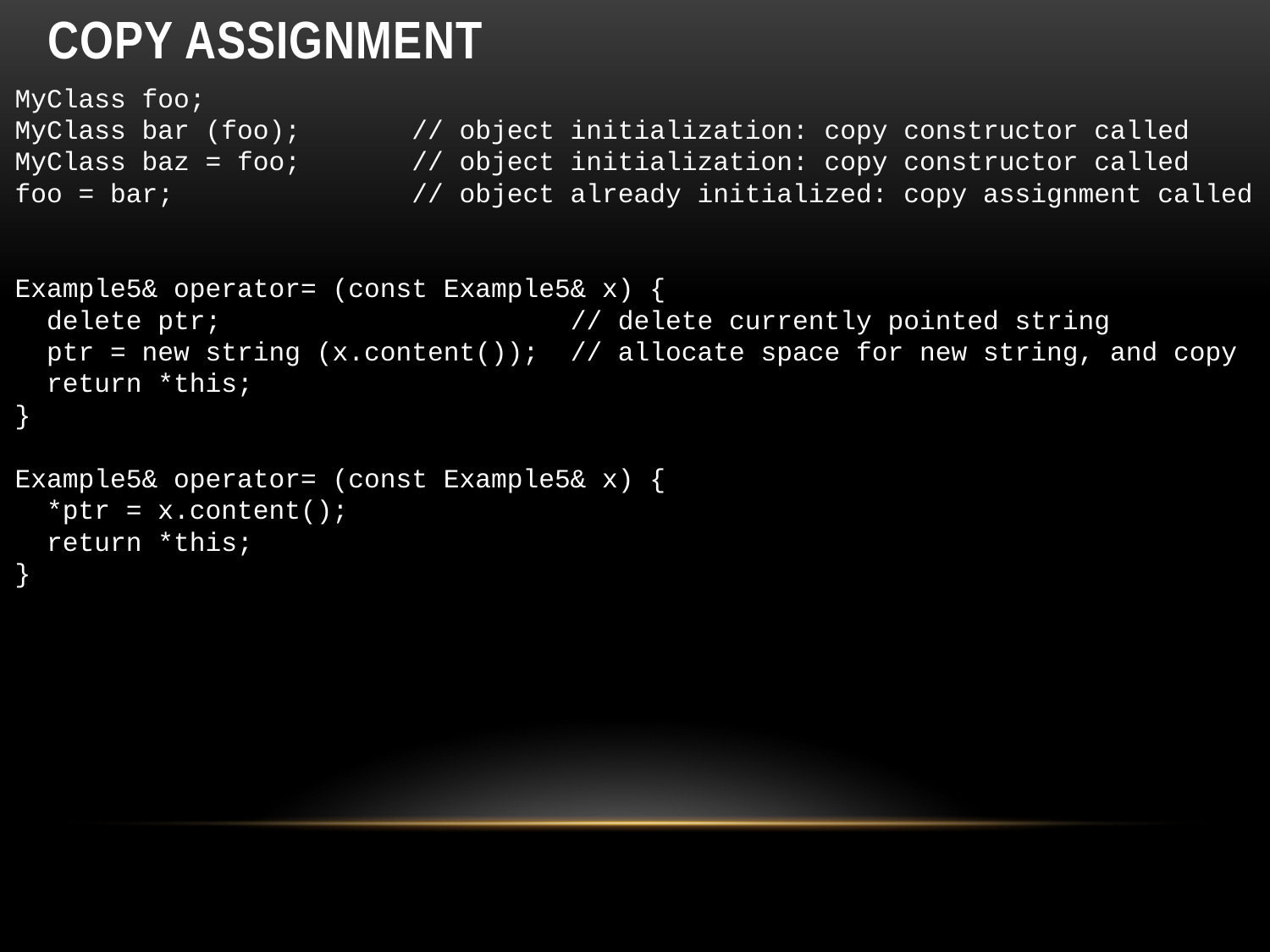

# Copy assignment
MyClass foo;
MyClass bar (foo);       // object initialization: copy constructor called
MyClass baz = foo;       // object initialization: copy constructor called
foo = bar;               // object already initialized: copy assignment called

Example5& operator= (const Example5& x) {
  delete ptr;                      // delete currently pointed string
  ptr = new string (x.content());  // allocate space for new string, and copy
  return *this;
}

Example5& operator= (const Example5& x) {
  *ptr = x.content();
  return *this;
}